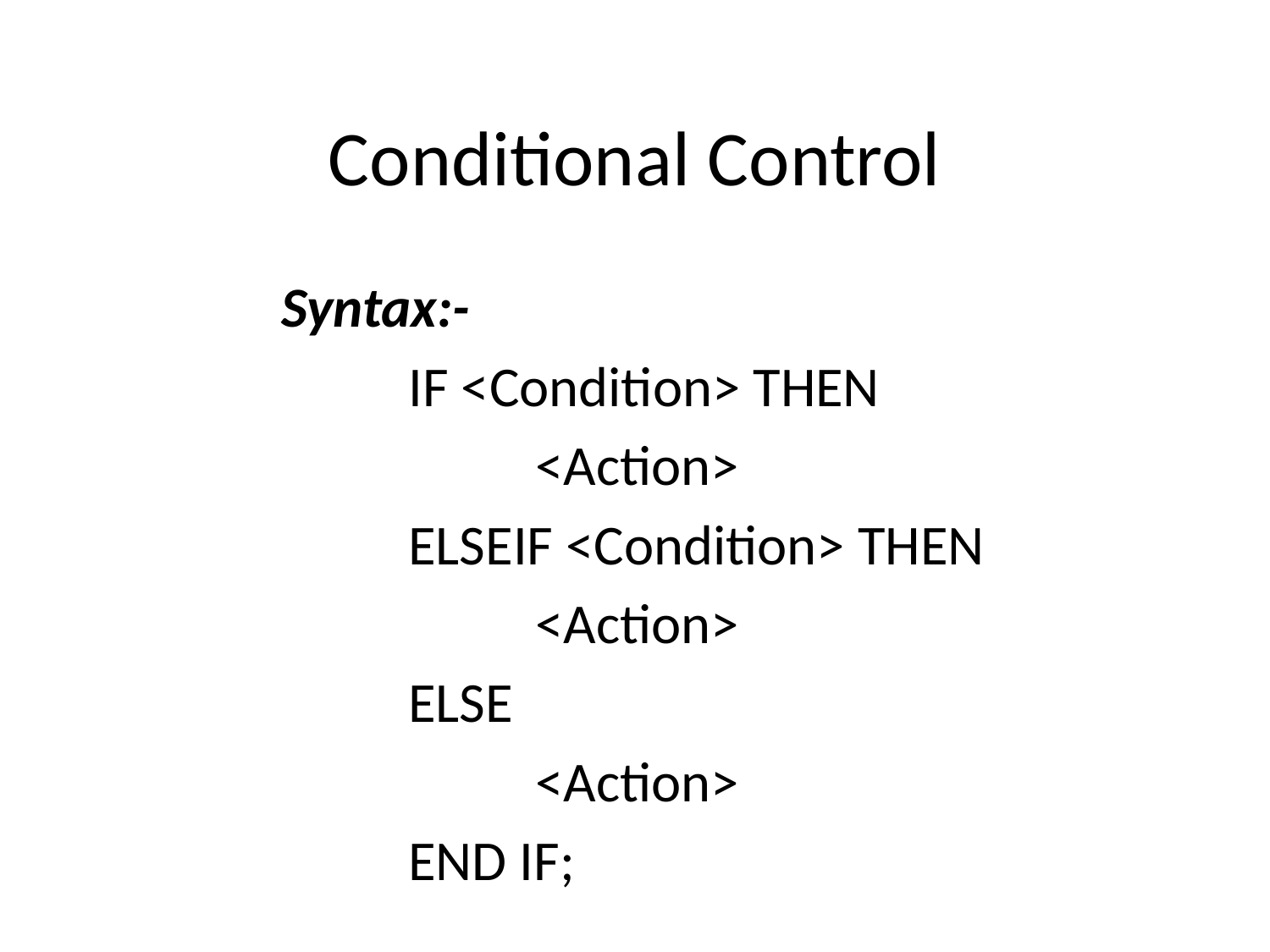

# Conditional Control
Syntax:-
	IF <Condition> THEN
		<Action>
	ELSEIF <Condition> THEN
		<Action>
	ELSE
		<Action>
	END IF;